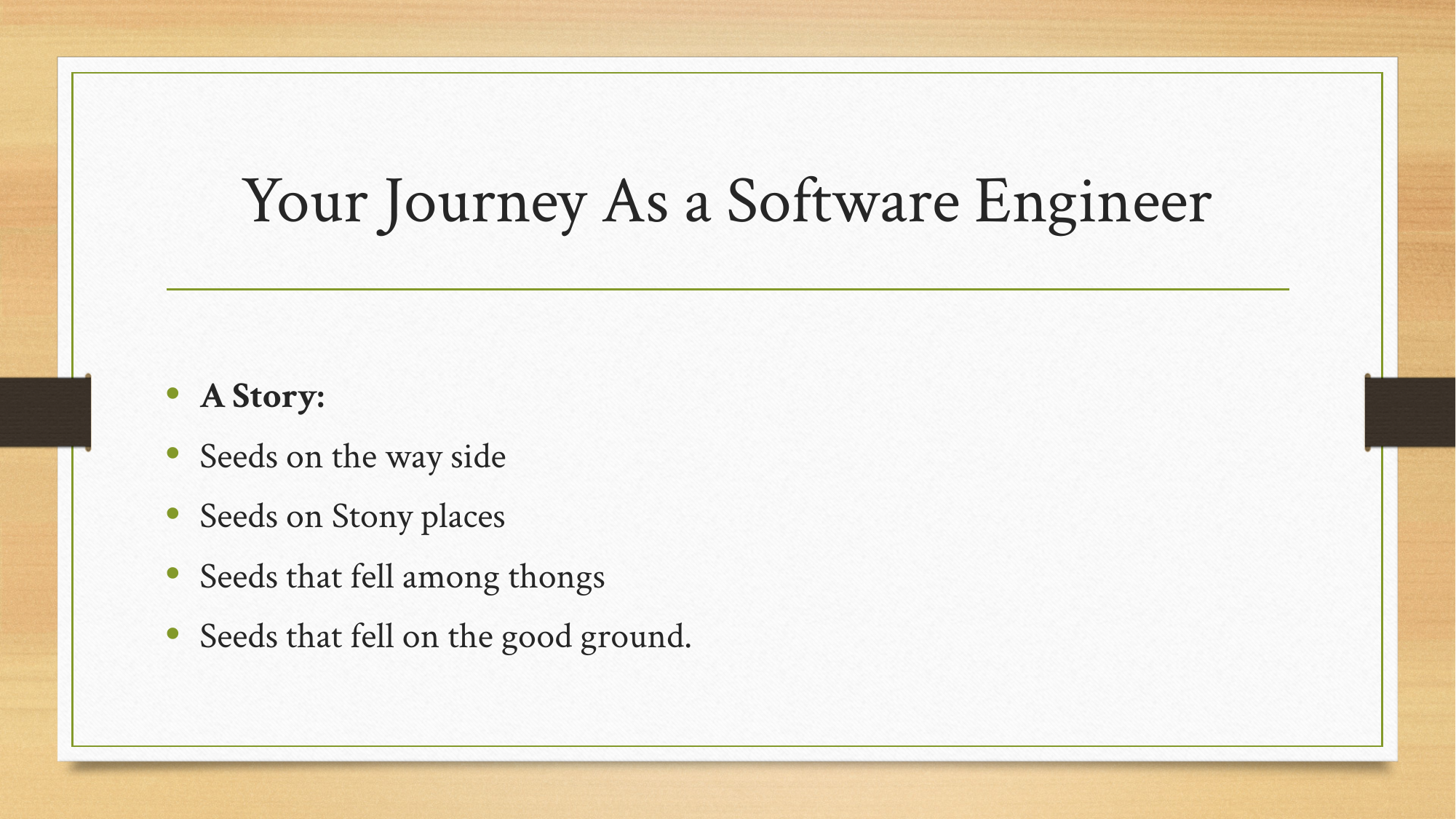

# Your Journey As a Software Engineer

A Story:
Seeds on the way side
Seeds on Stony places
Seeds that fell among thongs
Seeds that fell on the good ground.